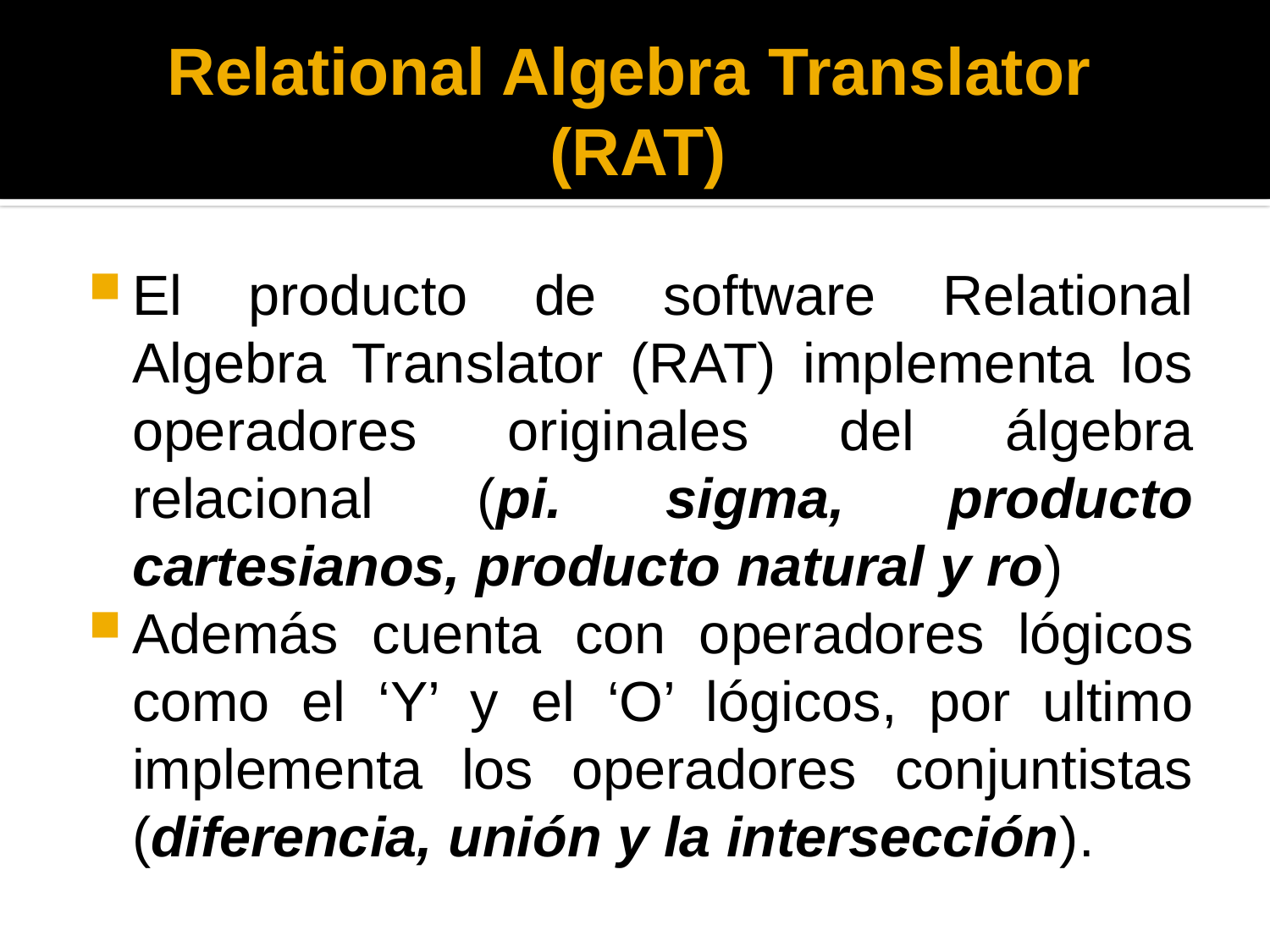

# Relational Algebra Translator  (RAT)
El producto de software Relational Algebra Translator (RAT) implementa los operadores originales del álgebra relacional (pi. sigma, producto cartesianos, producto natural y ro)
Además cuenta con operadores lógicos como el ‘Y’ y el ‘O’ lógicos, por ultimo implementa los operadores conjuntistas (diferencia, unión y la intersección).